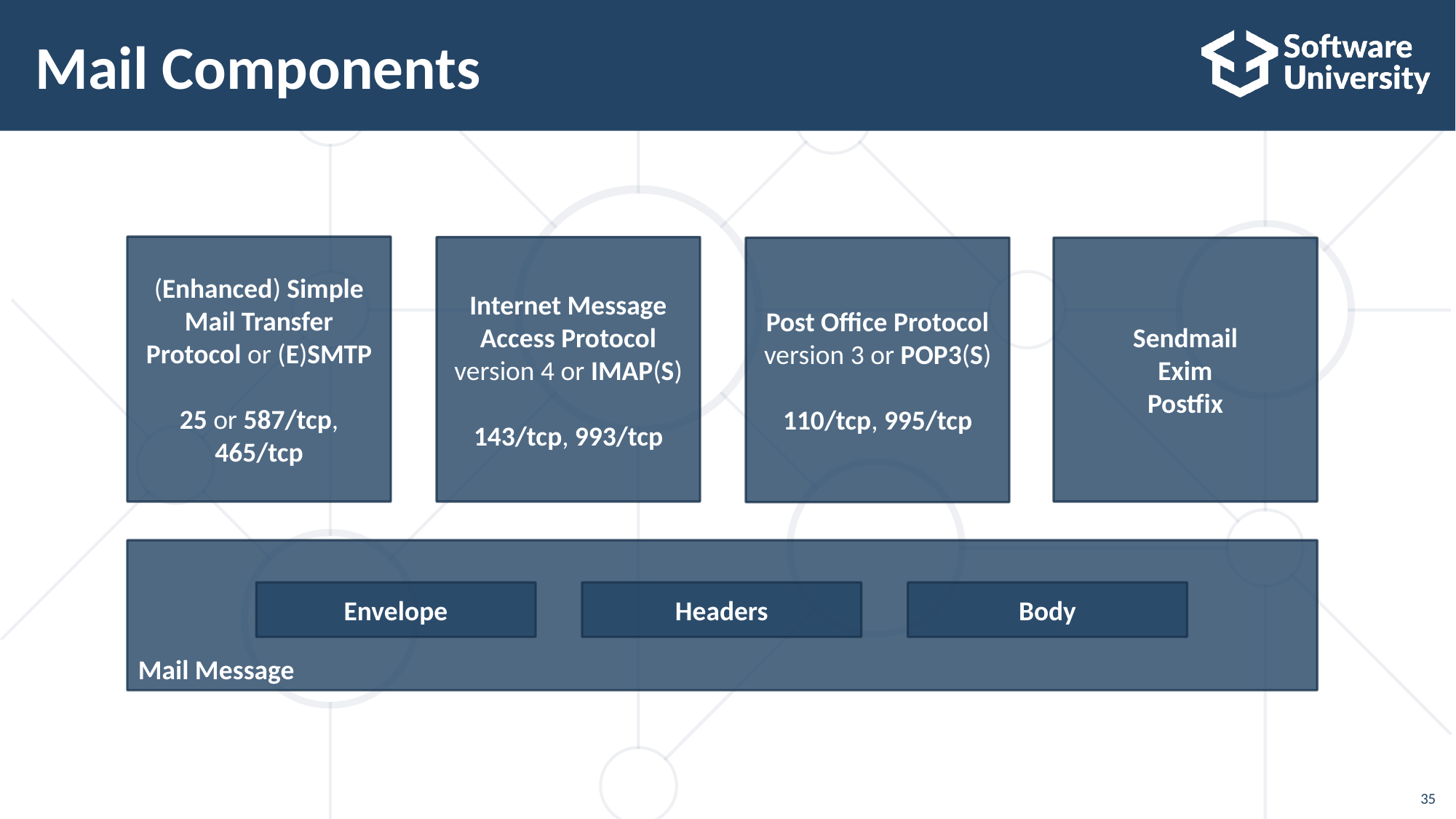

# Mail Components
(Enhanced) Simple Mail Transfer Protocol or (E)SMTP

25 or 587/tcp, 465/tcp
Internet Message Access Protocol version 4 or IMAP(S)

143/tcp, 993/tcp
Post Office Protocol version 3 or POP3(S)

110/tcp, 995/tcp
Sendmail
Exim
Postfix
Mail Message
Envelope
Headers
Body
35